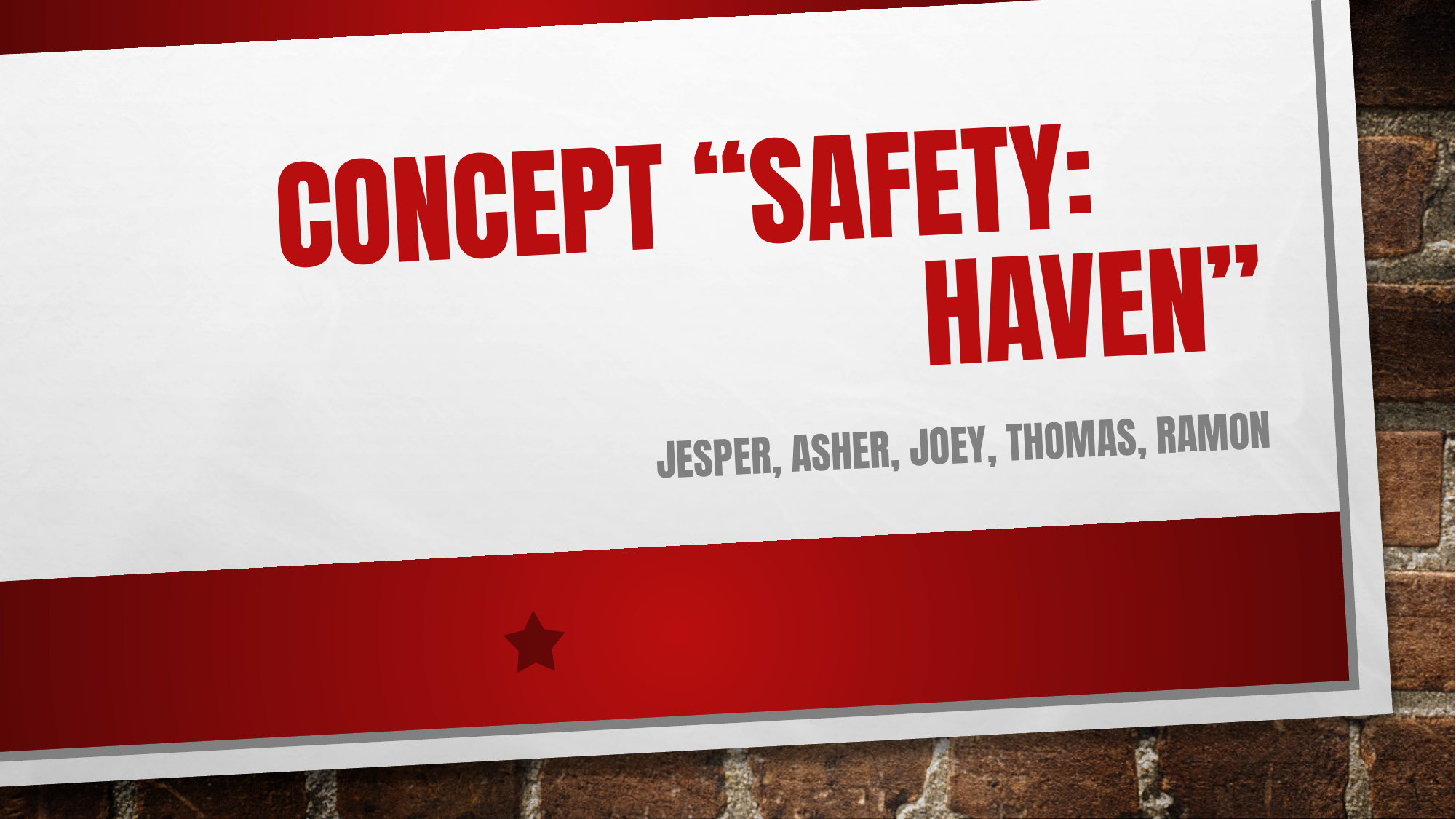

# Concept “Safety:		 haven”
Jesper, Asher, joey, Thomas, ramon